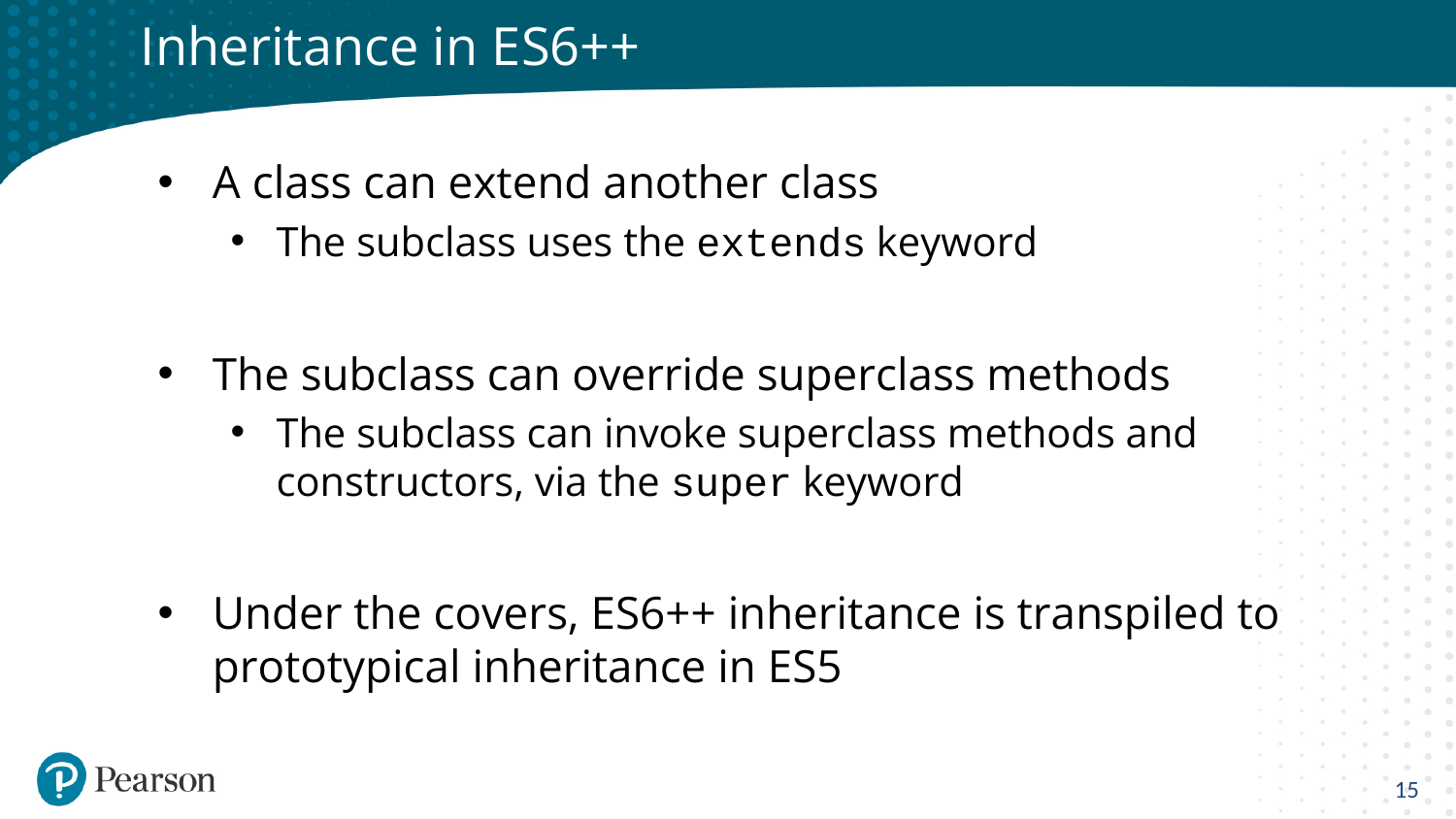

# Inheritance in ES6++
A class can extend another class
The subclass uses the extends keyword

The subclass can override superclass methods
The subclass can invoke superclass methods and constructors, via the super keyword

Under the covers, ES6++ inheritance is transpiled to prototypical inheritance in ES5
15